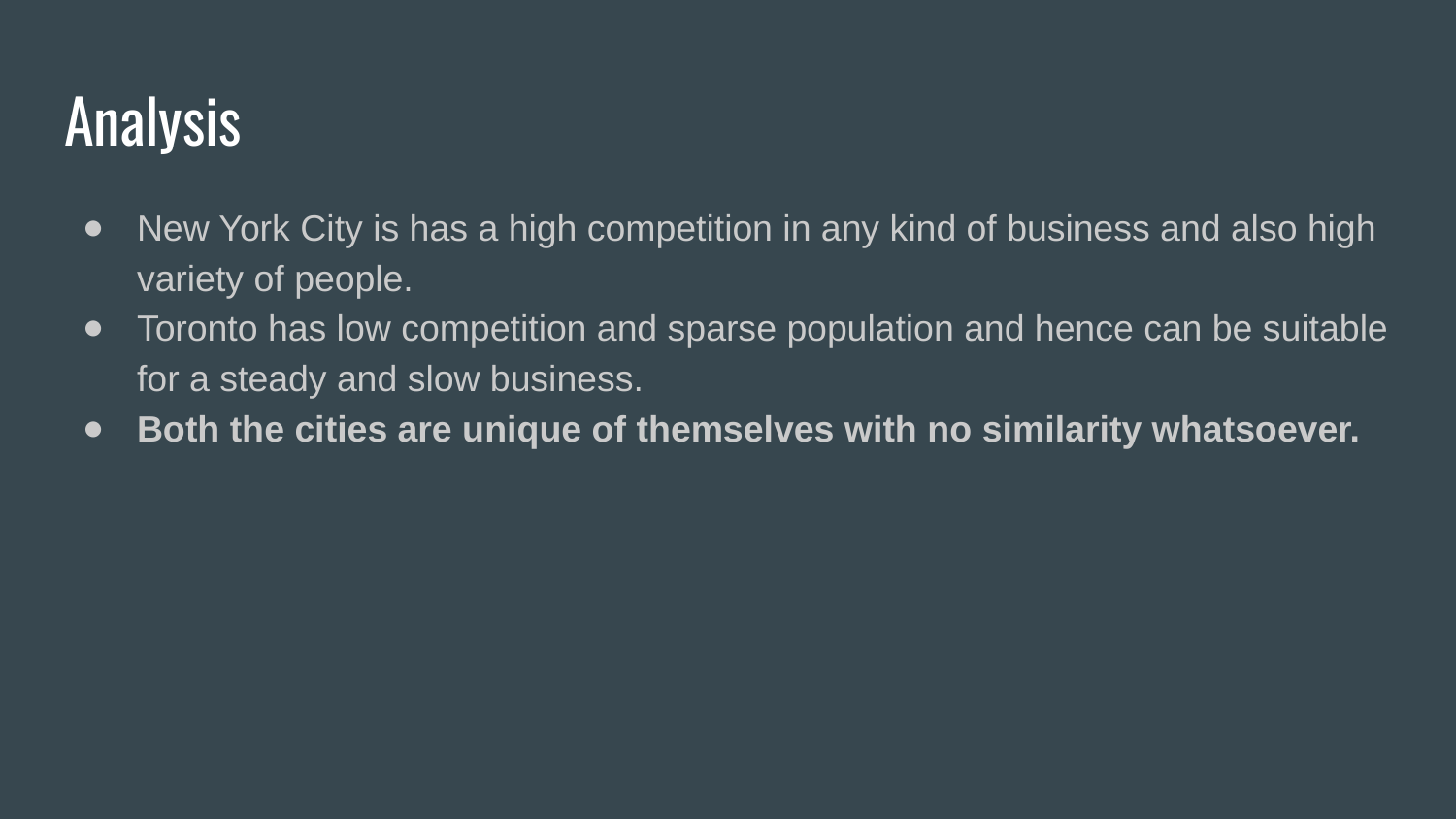

# Analysis
New York City is has a high competition in any kind of business and also high variety of people.
Toronto has low competition and sparse population and hence can be suitable for a steady and slow business.
Both the cities are unique of themselves with no similarity whatsoever.